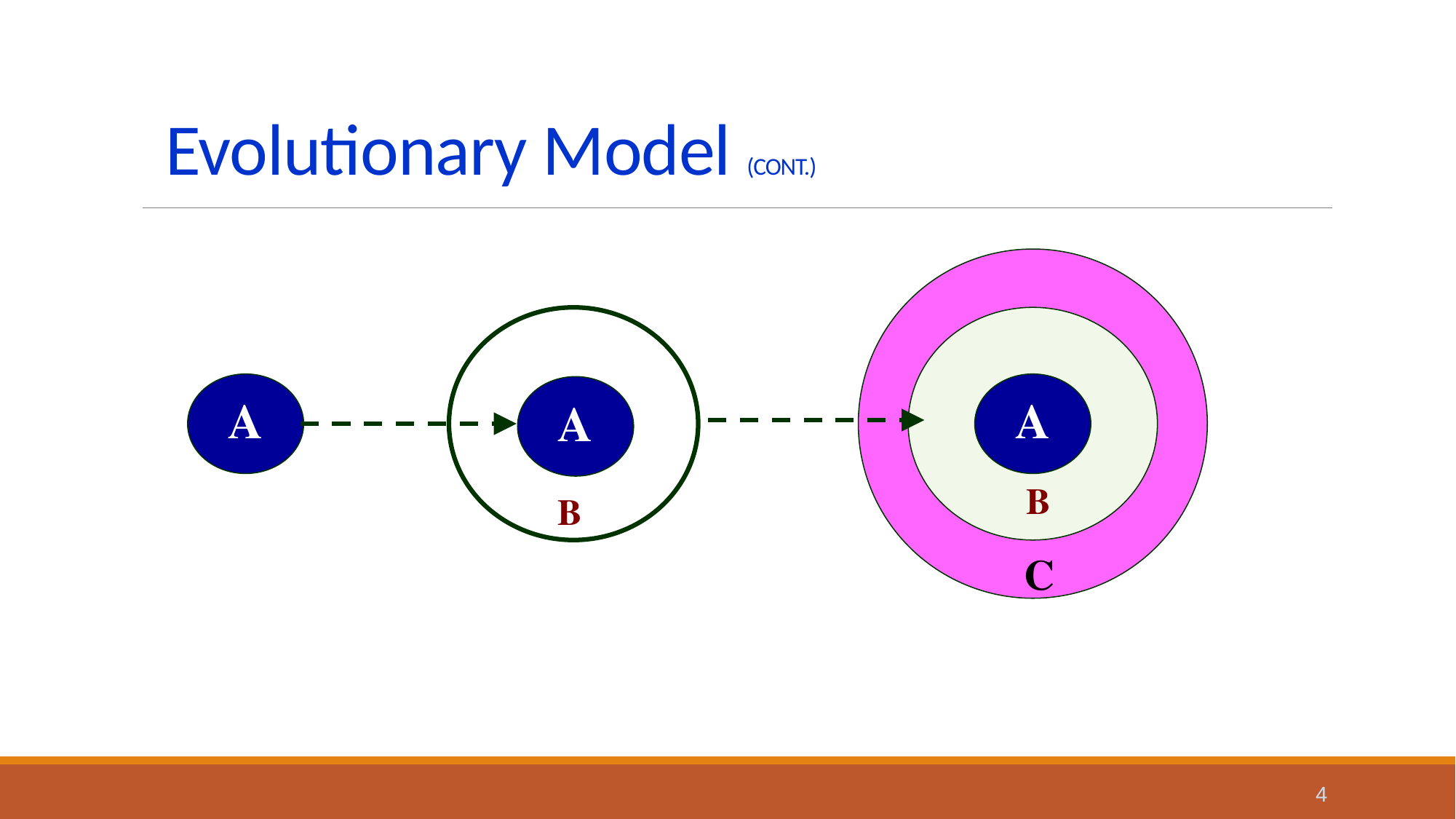

# Evolutionary Model (CONT.)

A
A
A

B
B
C
4